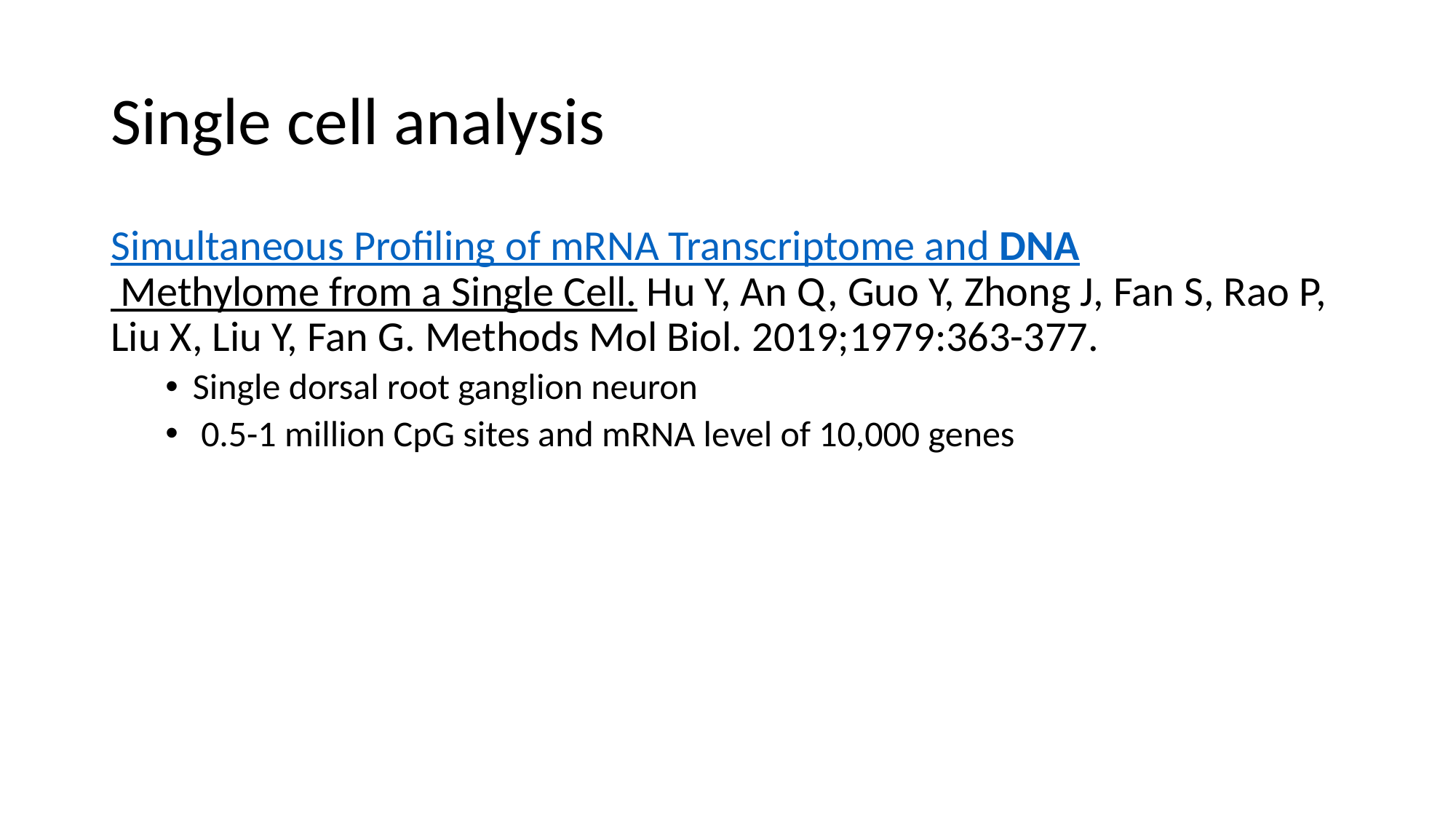

# Single cell analysis
Simultaneous Profiling of mRNA Transcriptome and DNA Methylome from a Single Cell. Hu Y, An Q, Guo Y, Zhong J, Fan S, Rao P, Liu X, Liu Y, Fan G. Methods Mol Biol. 2019;1979:363-377.
Single dorsal root ganglion neuron
 0.5-1 million CpG sites and mRNA level of 10,000 genes